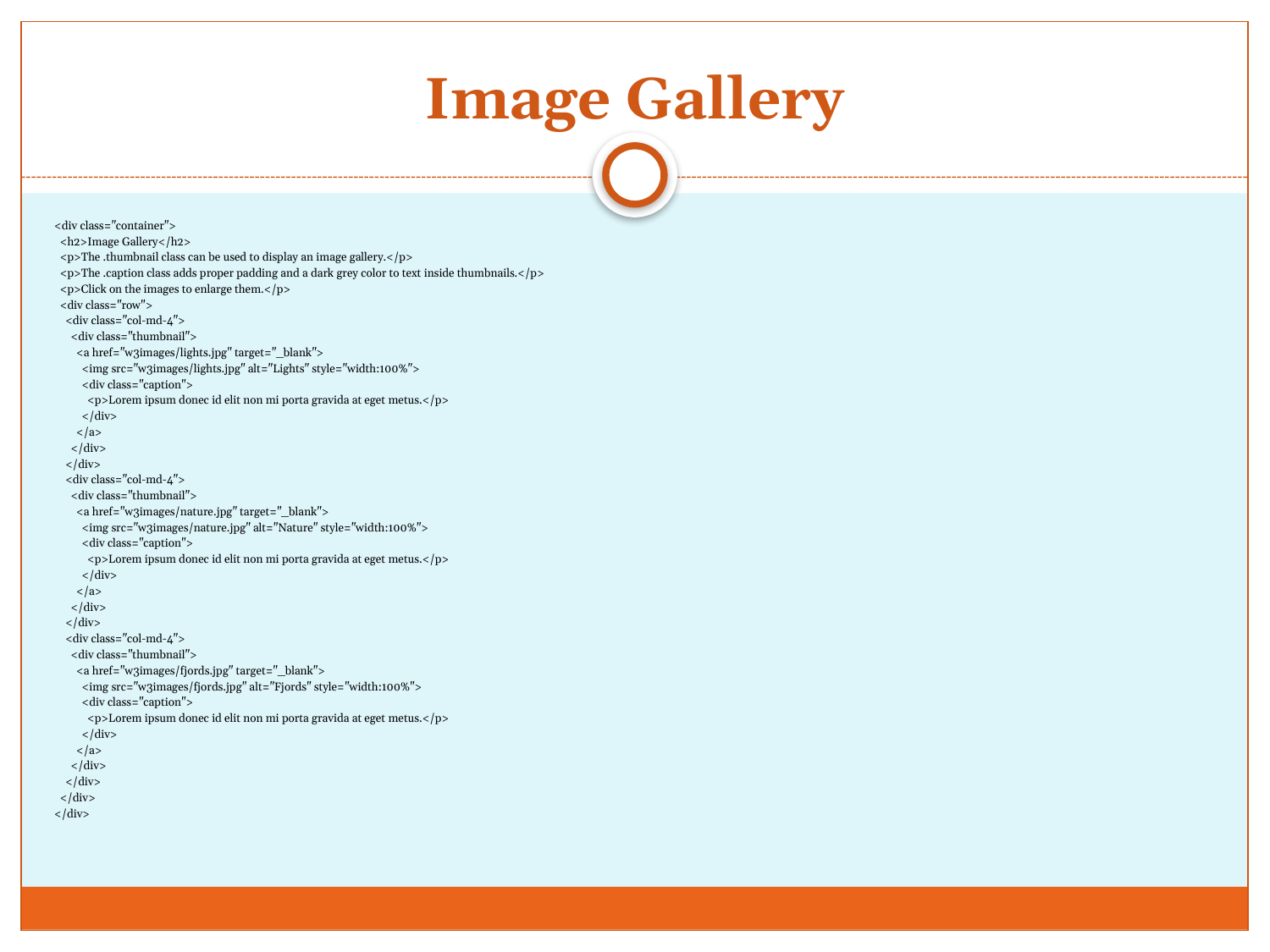

# Image Gallery
<div class="container">
  <h2>Image Gallery</h2>
  <p>The .thumbnail class can be used to display an image gallery.</p>
  <p>The .caption class adds proper padding and a dark grey color to text inside thumbnails.</p>
  <p>Click on the images to enlarge them.</p>
  <div class="row">
    <div class="col-md-4">
      <div class="thumbnail">
        <a href="w3images/lights.jpg" target="_blank">
          <img src="w3images/lights.jpg" alt="Lights" style="width:100%">
          <div class="caption">
            <p>Lorem ipsum donec id elit non mi porta gravida at eget metus.</p>
          </div>
        </a>
      </div>
    </div>
    <div class="col-md-4">
      <div class="thumbnail">
        <a href="w3images/nature.jpg" target="_blank">
          <img src="w3images/nature.jpg" alt="Nature" style="width:100%">
          <div class="caption">
            <p>Lorem ipsum donec id elit non mi porta gravida at eget metus.</p>
          </div>
        </a>
      </div>
    </div>
    <div class="col-md-4">
      <div class="thumbnail">
        <a href="w3images/fjords.jpg" target="_blank">
          <img src="w3images/fjords.jpg" alt="Fjords" style="width:100%">
          <div class="caption">
            <p>Lorem ipsum donec id elit non mi porta gravida at eget metus.</p>
          </div>
        </a>
      </div>
    </div>
  </div>
</div>